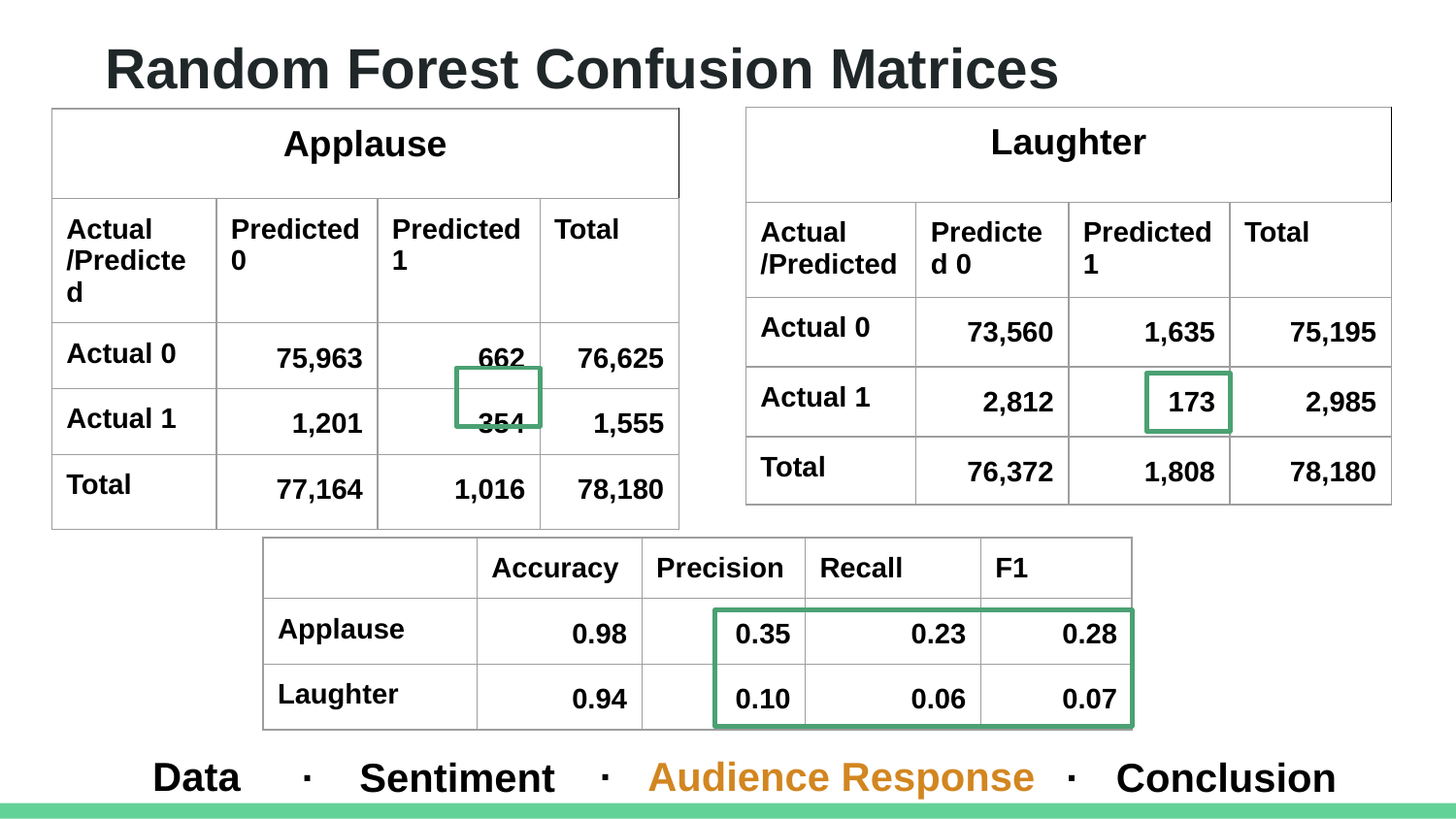

# Random Forest Confusion Matrices
| Laughter |  |  |  |
| --- | --- | --- | --- |
| Actual /Predicted | Predicted 0 | Predicted 1 | Total |
| Actual 0 | 73,560 | 1,635 | 75,195 |
| Actual 1 | 2,812 | 173 | 2,985 |
| Total | 76,372 | 1,808 | 78,180 |
| Applause |  |  |  |
| --- | --- | --- | --- |
| Actual /Predicted | Predicted 0 | Predicted 1 | Total |
| Actual 0 | 75,963 | 662 | 76,625 |
| Actual 1 | 1,201 | 354 | 1,555 |
| Total | 77,164 | 1,016 | 78,180 |

|  | Accuracy | Precision | Recall | F1 |
| --- | --- | --- | --- | --- |
| Applause | 0.98 | 0.35 | 0.23 | 0.28 |
| Laughter | 0.94 | 0.10 | 0.06 | 0.07 |

.
.
.
Data
Audience Response
Sentiment
Conclusion